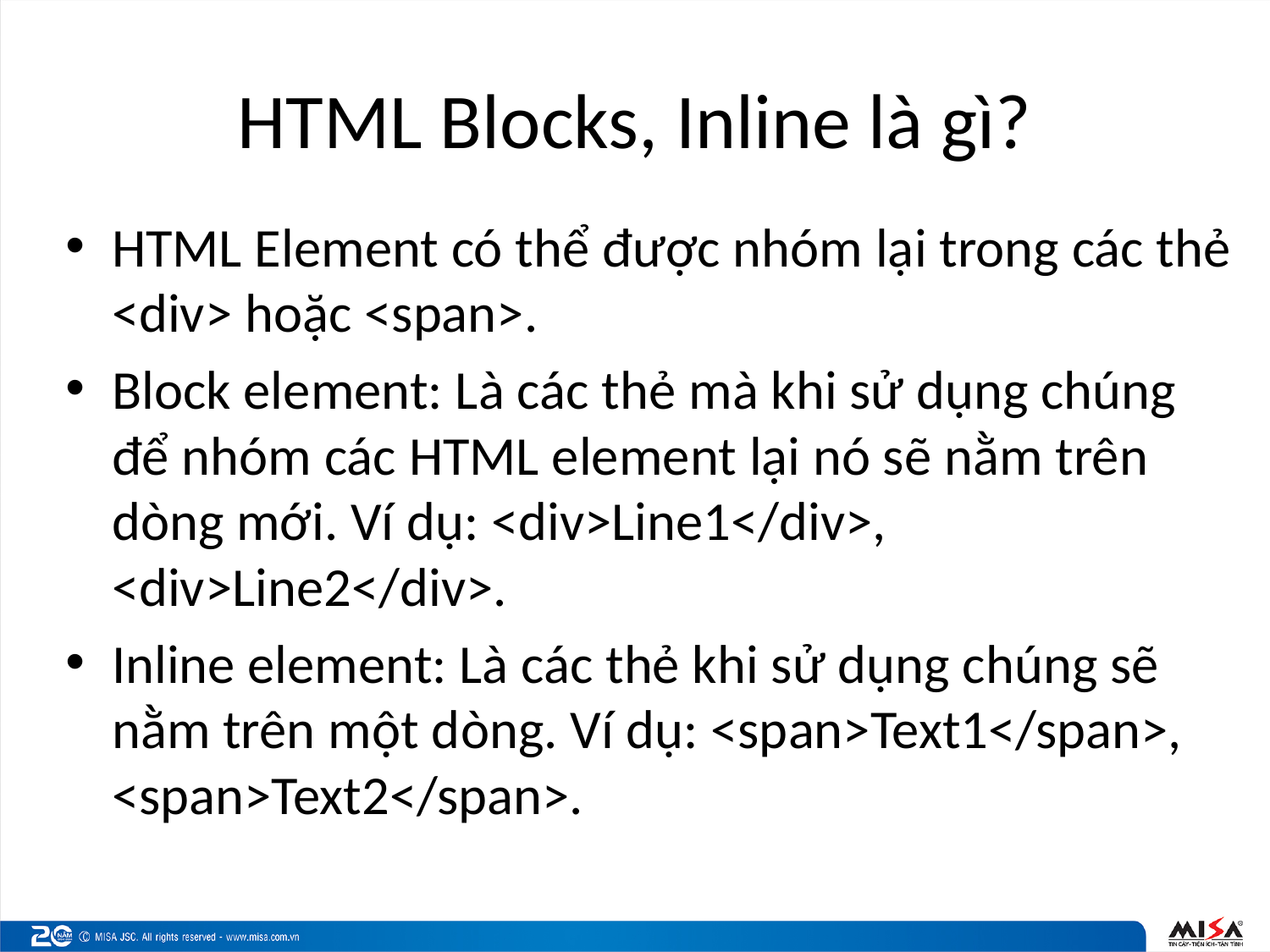

# HTML Blocks, Inline là gì?
HTML Element có thể được nhóm lại trong các thẻ <div> hoặc <span>.
Block element: Là các thẻ mà khi sử dụng chúng để nhóm các HTML element lại nó sẽ nằm trên dòng mới. Ví dụ: <div>Line1</div>, <div>Line2</div>.
Inline element: Là các thẻ khi sử dụng chúng sẽ nằm trên một dòng. Ví dụ: <span>Text1</span>, <span>Text2</span>.